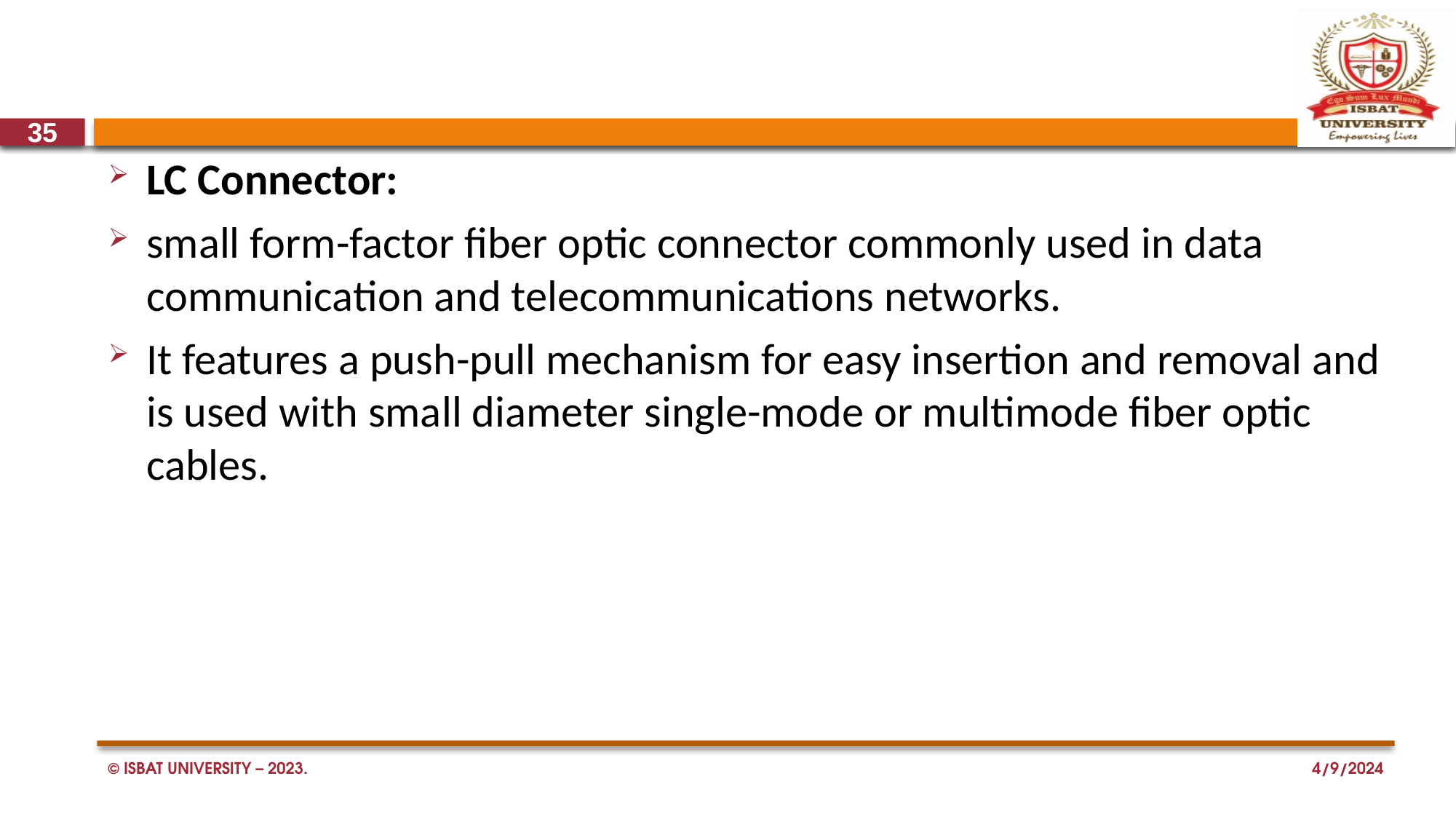

#
35
LC Connector:
small form-factor fiber optic connector commonly used in data communication and telecommunications networks.
It features a push-pull mechanism for easy insertion and removal and is used with small diameter single-mode or multimode fiber optic cables.